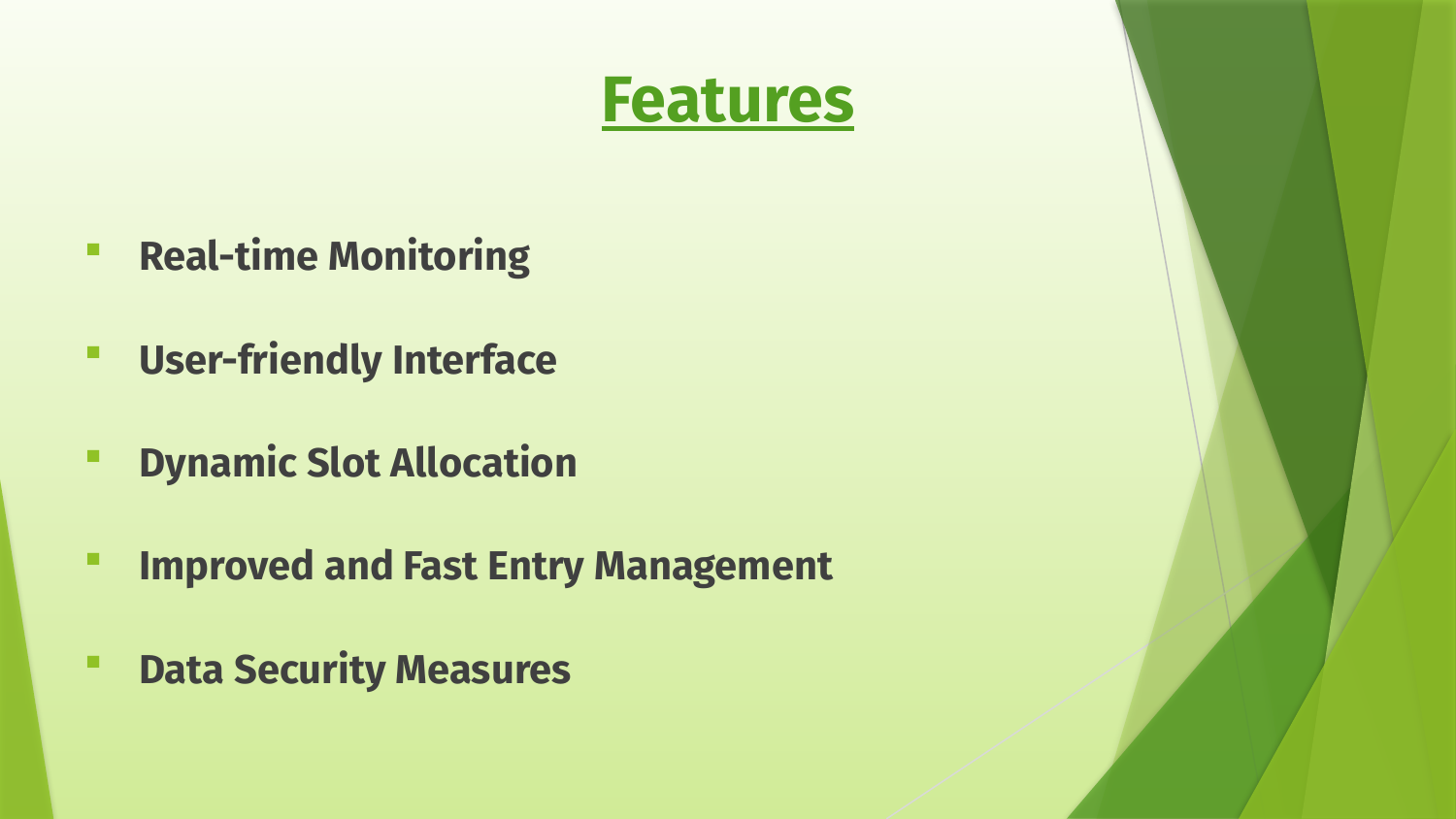

# Features
Real-time Monitoring
User-friendly Interface
Dynamic Slot Allocation
Improved and Fast Entry Management
Data Security Measures